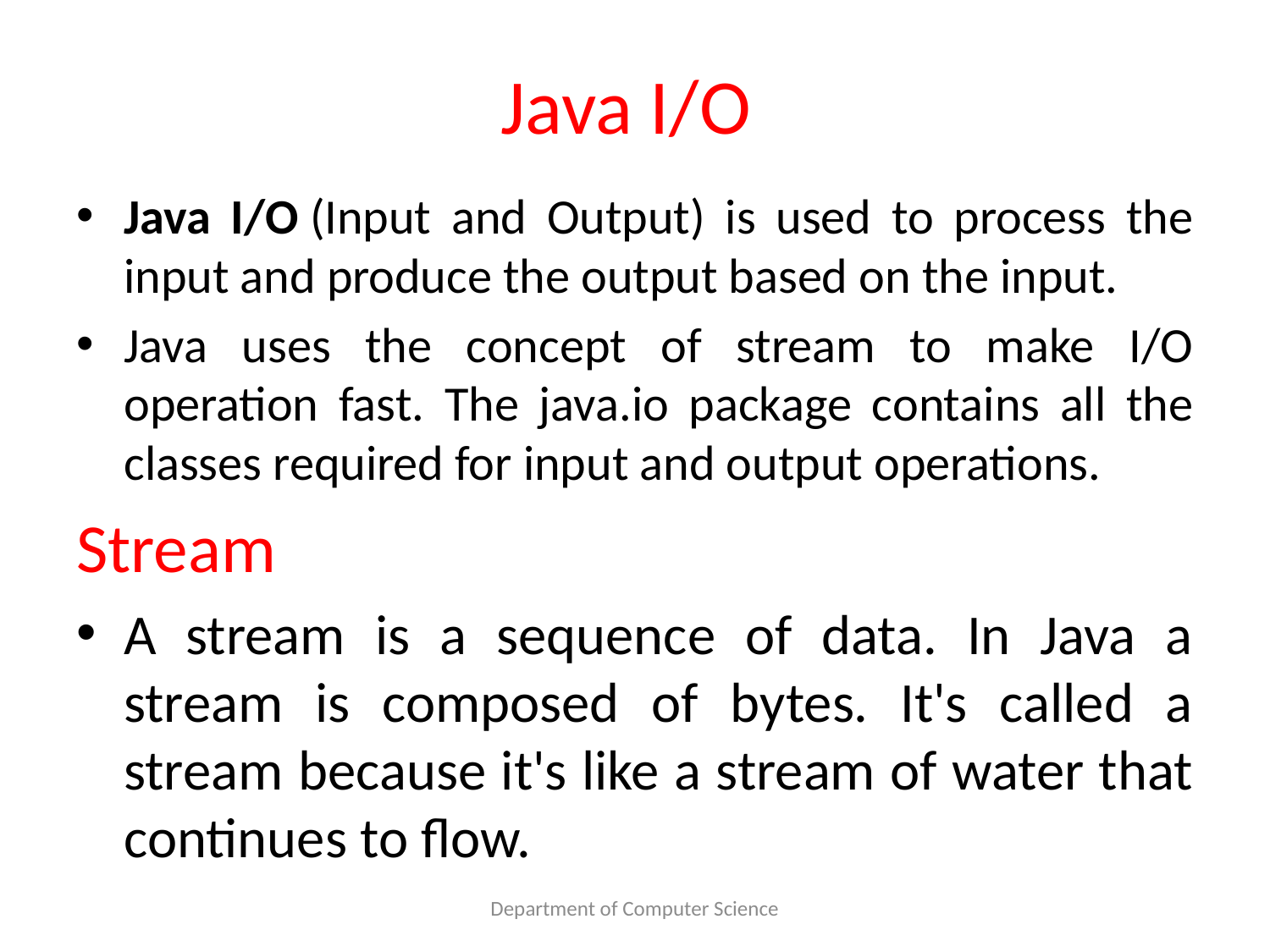

# Java I/O
Java I/O (Input and Output) is used to process the input and produce the output based on the input.
Java uses the concept of stream to make I/O operation fast. The java.io package contains all the classes required for input and output operations.
Stream
A stream is a sequence of data. In Java a stream is composed of bytes. It's called a stream because it's like a stream of water that continues to flow.

Department of Computer Science